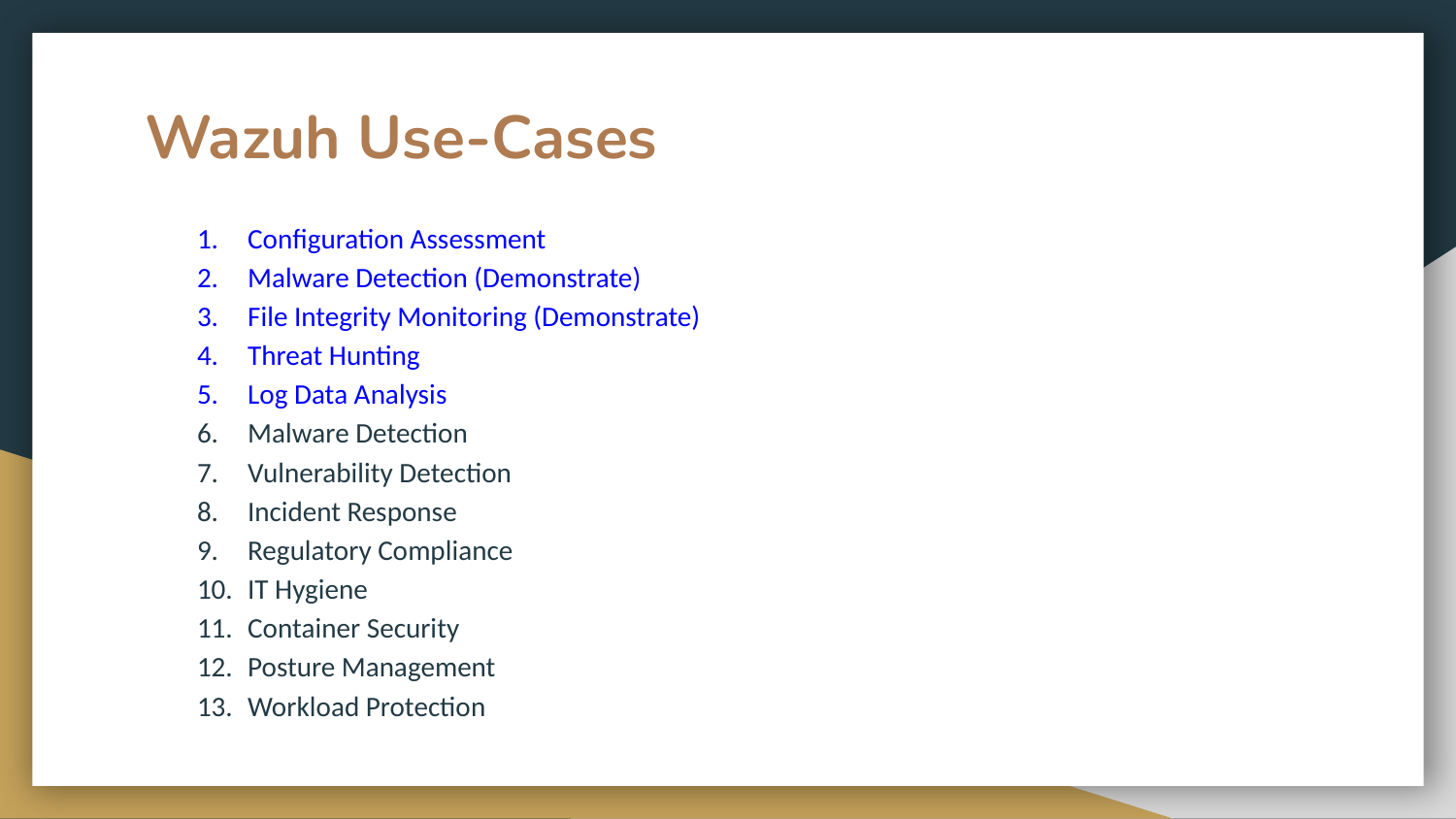

# Wazuh Use-Cases
Configuration Assessment
Malware Detection (Demonstrate)
File Integrity Monitoring (Demonstrate)
Threat Hunting
Log Data Analysis
Malware Detection
Vulnerability Detection
Incident Response
Regulatory Compliance
IT Hygiene
Container Security
Posture Management
Workload Protection